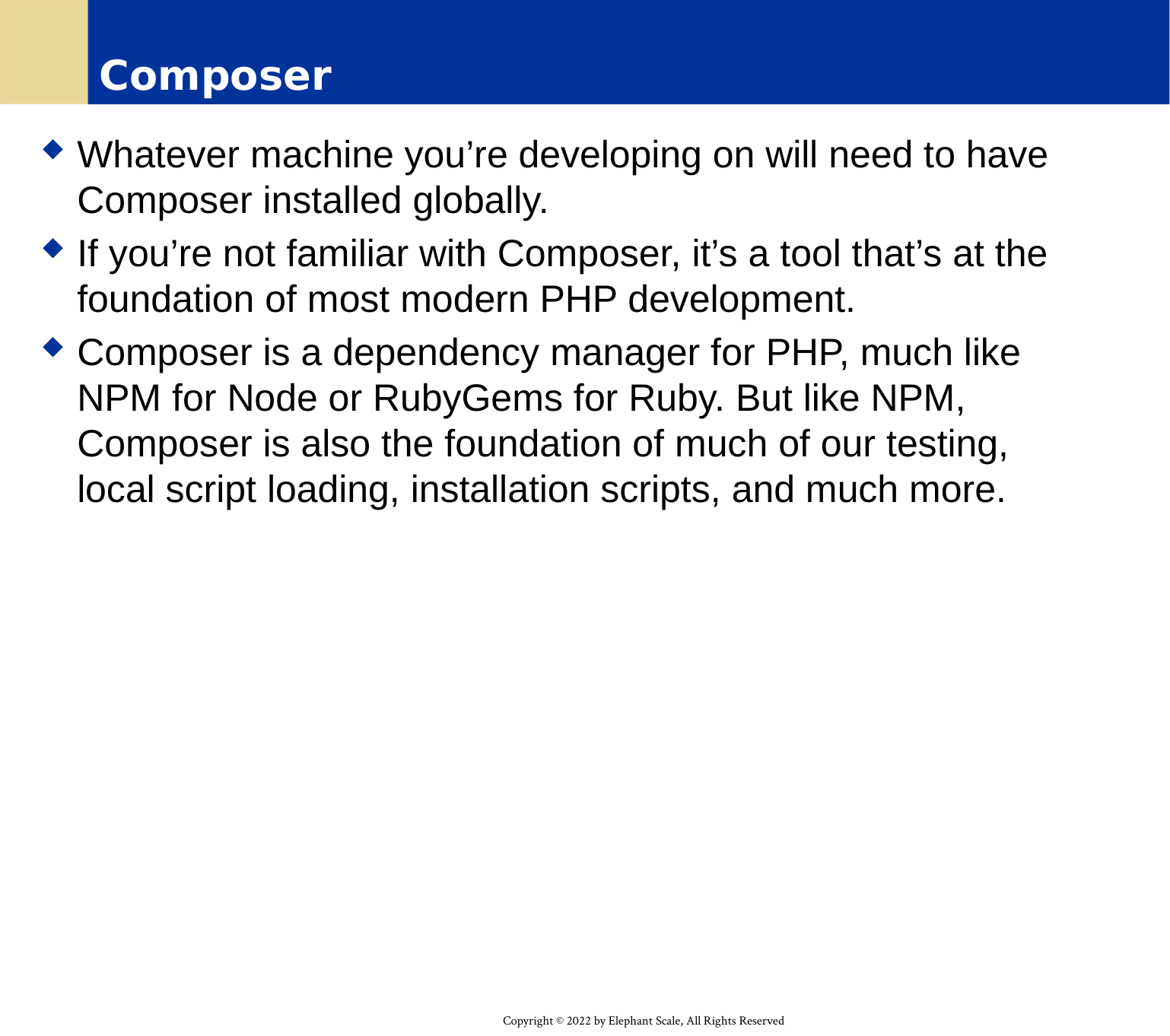

# Composer
Whatever machine you’re developing on will need to have Composer installed globally.
If you’re not familiar with Composer, it’s a tool that’s at the foundation of most modern PHP development.
Composer is a dependency manager for PHP, much like NPM for Node or RubyGems for Ruby. But like NPM, Composer is also the foundation of much of our testing, local script loading, installation scripts, and much more.
Copyright © 2022 by Elephant Scale, All Rights Reserved